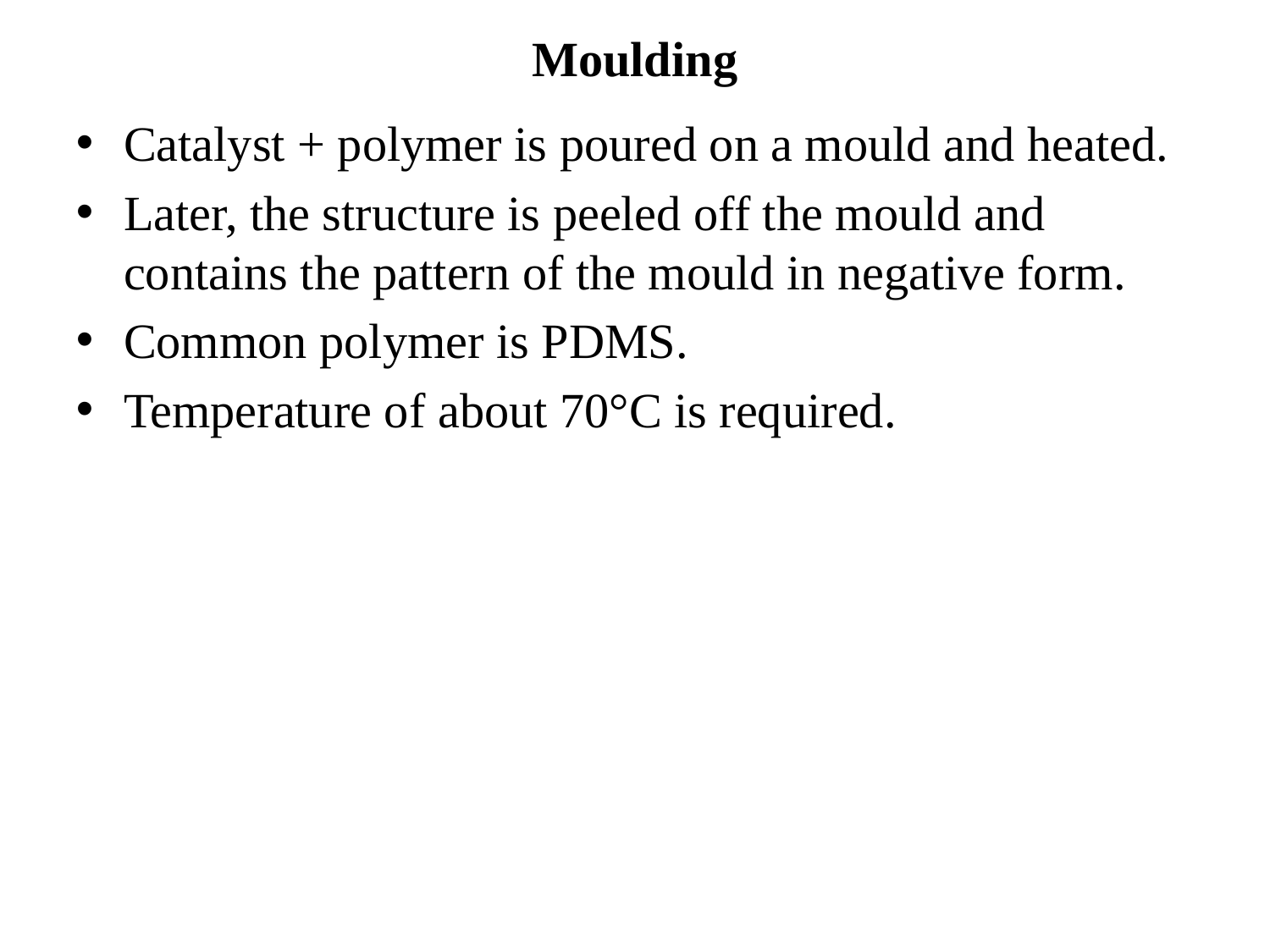

Moulding
Catalyst + polymer is poured on a mould and heated.
Later, the structure is peeled off the mould and contains the pattern of the mould in negative form.
Common polymer is PDMS.
Temperature of about 70°C is required.